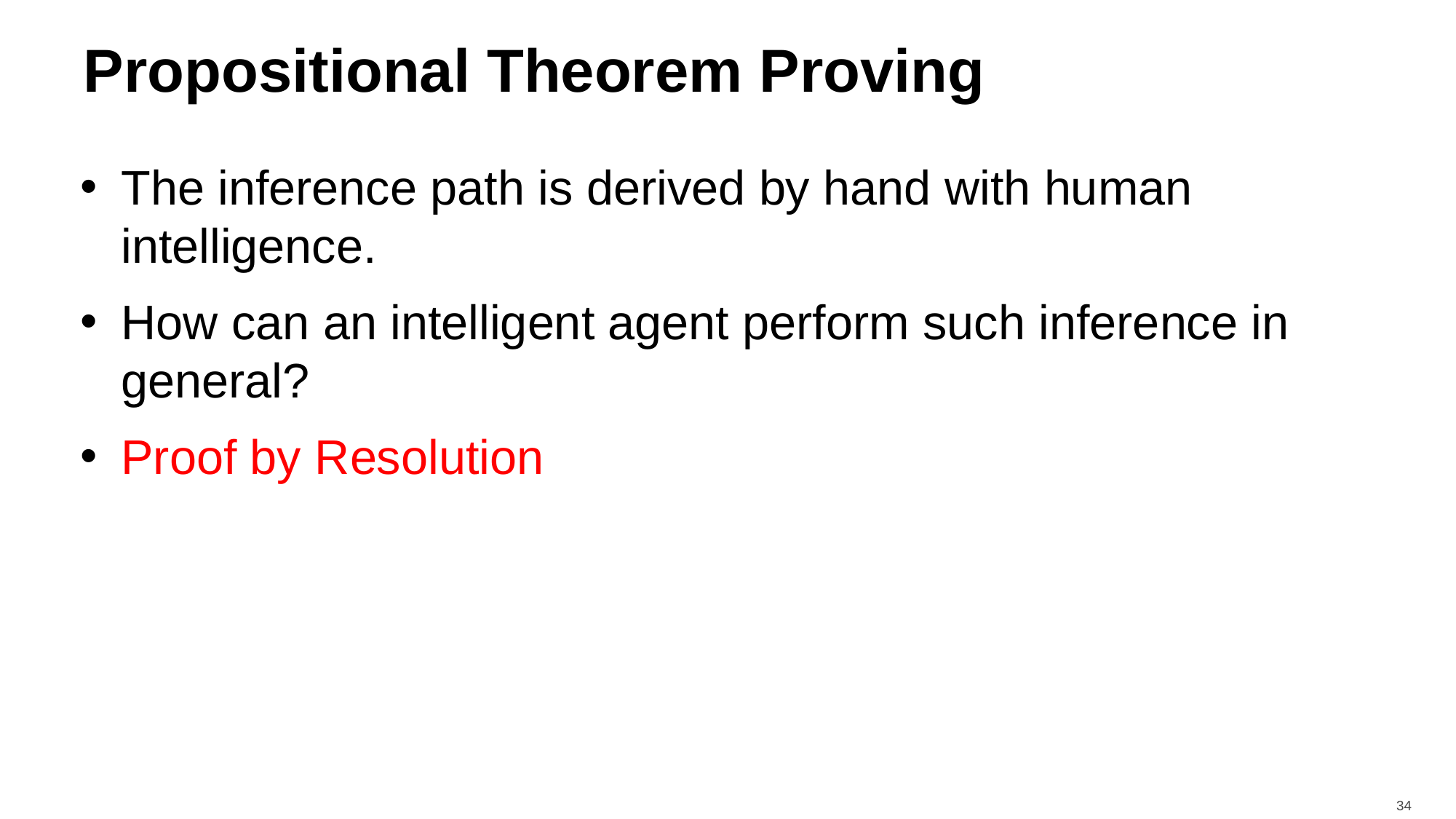

# Propositional Theorem Proving
The inference path is derived by hand with human intelligence.
How can an intelligent agent perform such inference in general?
Proof by Resolution
34